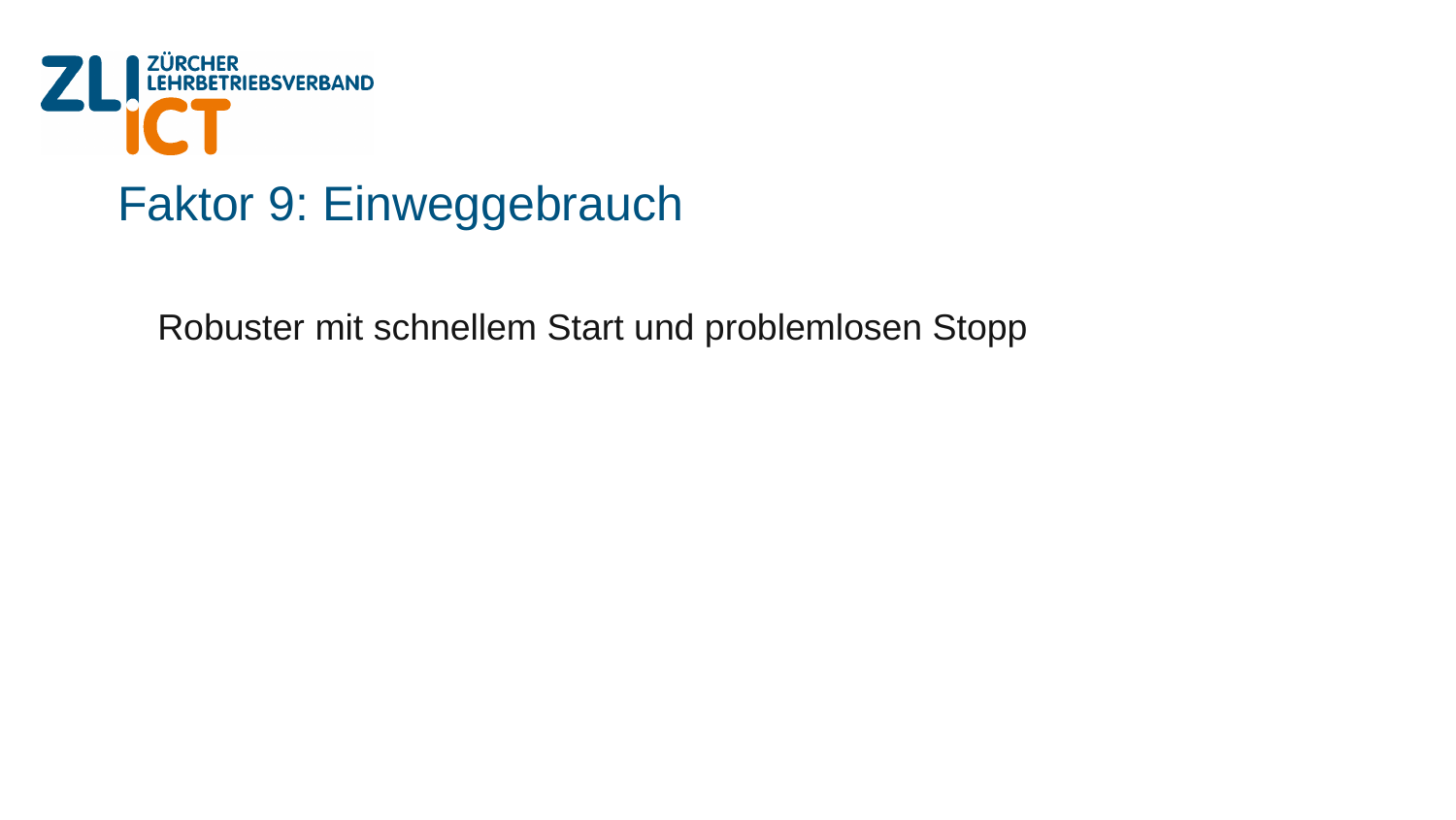

# Faktor 9: Einweggebrauch
Robuster mit schnellem Start und problemlosen Stopp